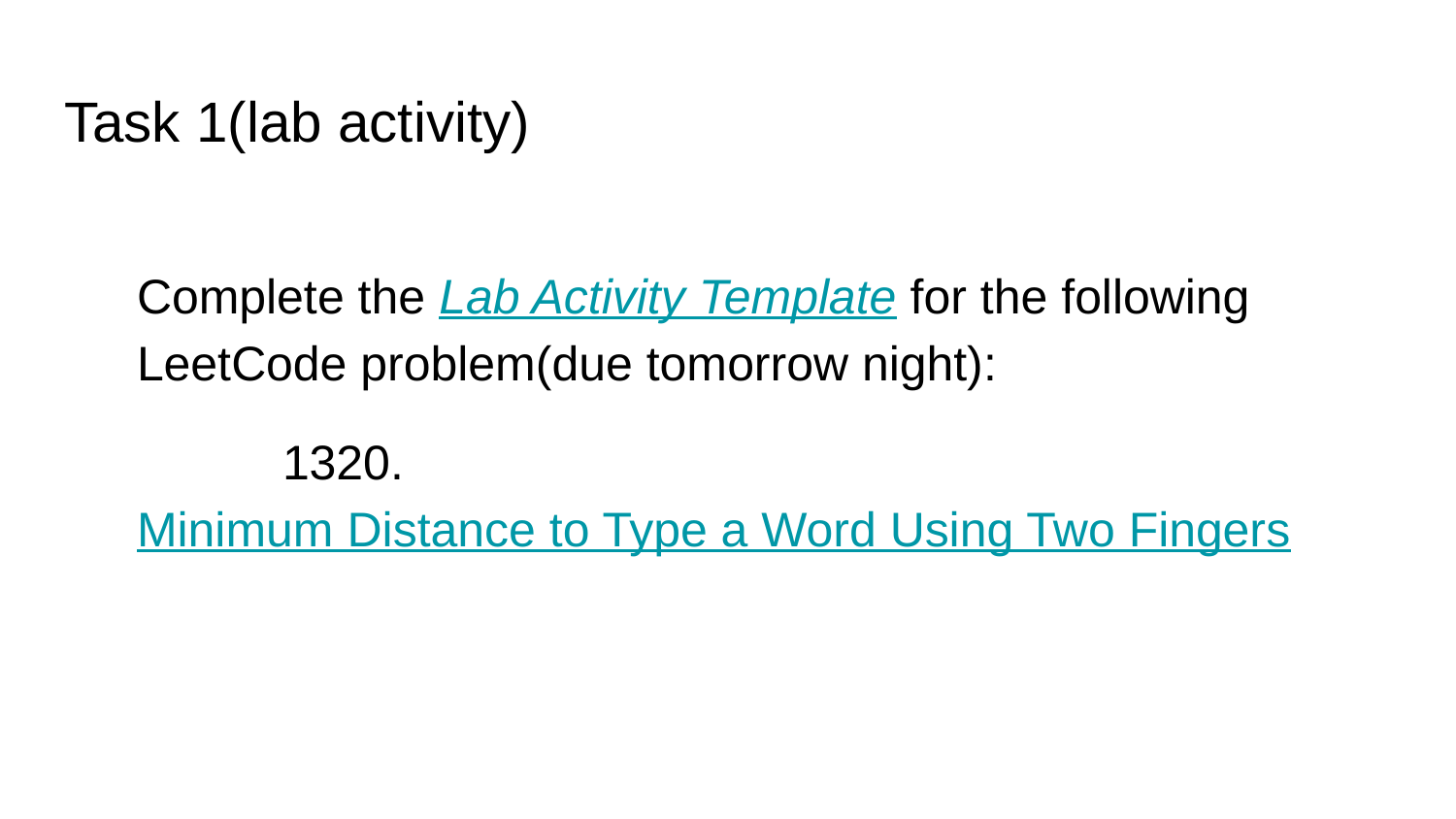

# Task 1(lab activity)

Complete the Lab Activity Template for the following LeetCode problem(due tomorrow night):
	1320. Minimum Distance to Type a Word Using Two Fingers